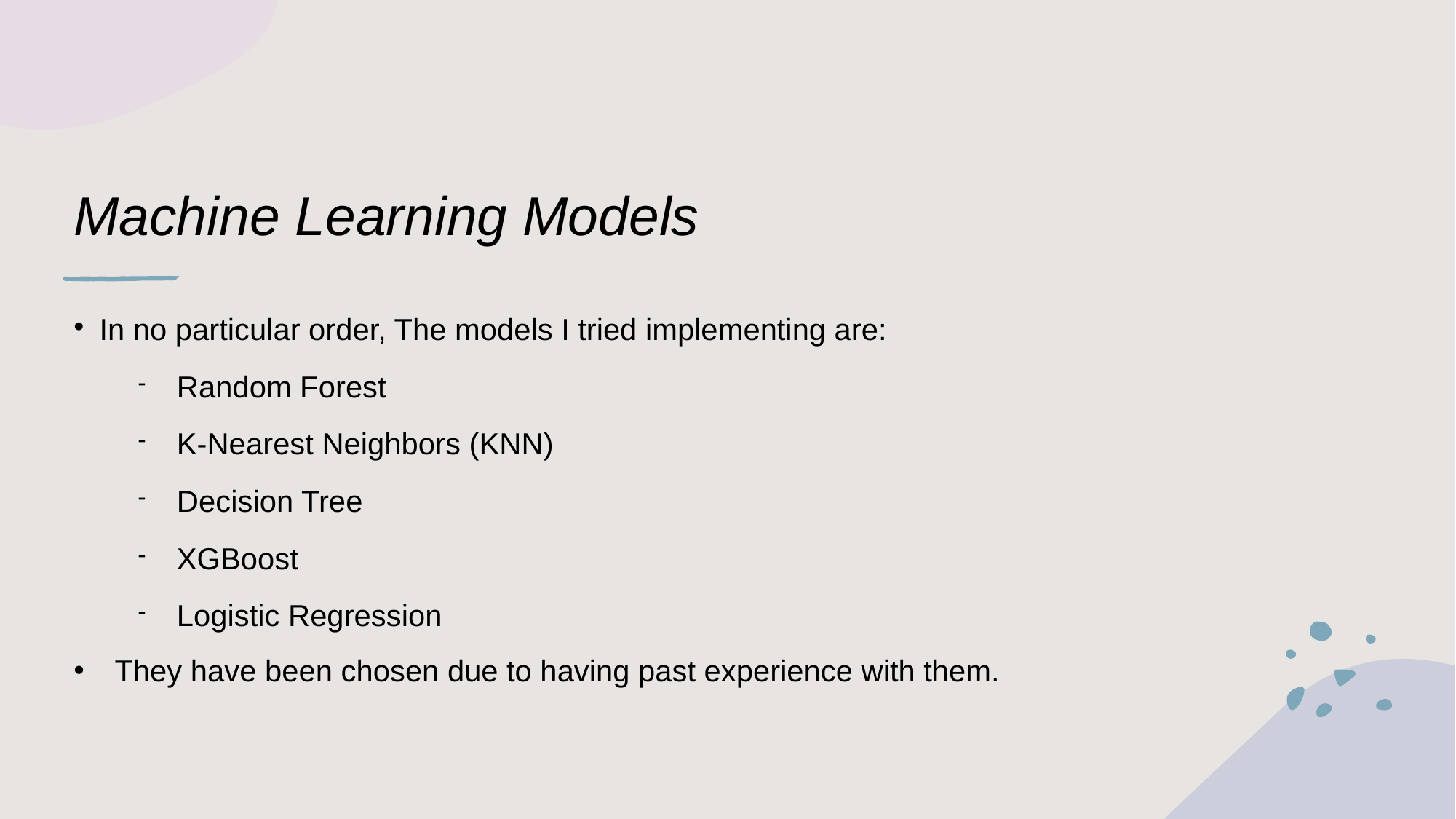

# Machine Learning Models
In no particular order, The models I tried implementing are:
Random Forest
K-Nearest Neighbors (KNN)
Decision Tree
XGBoost
Logistic Regression
They have been chosen due to having past experience with them.